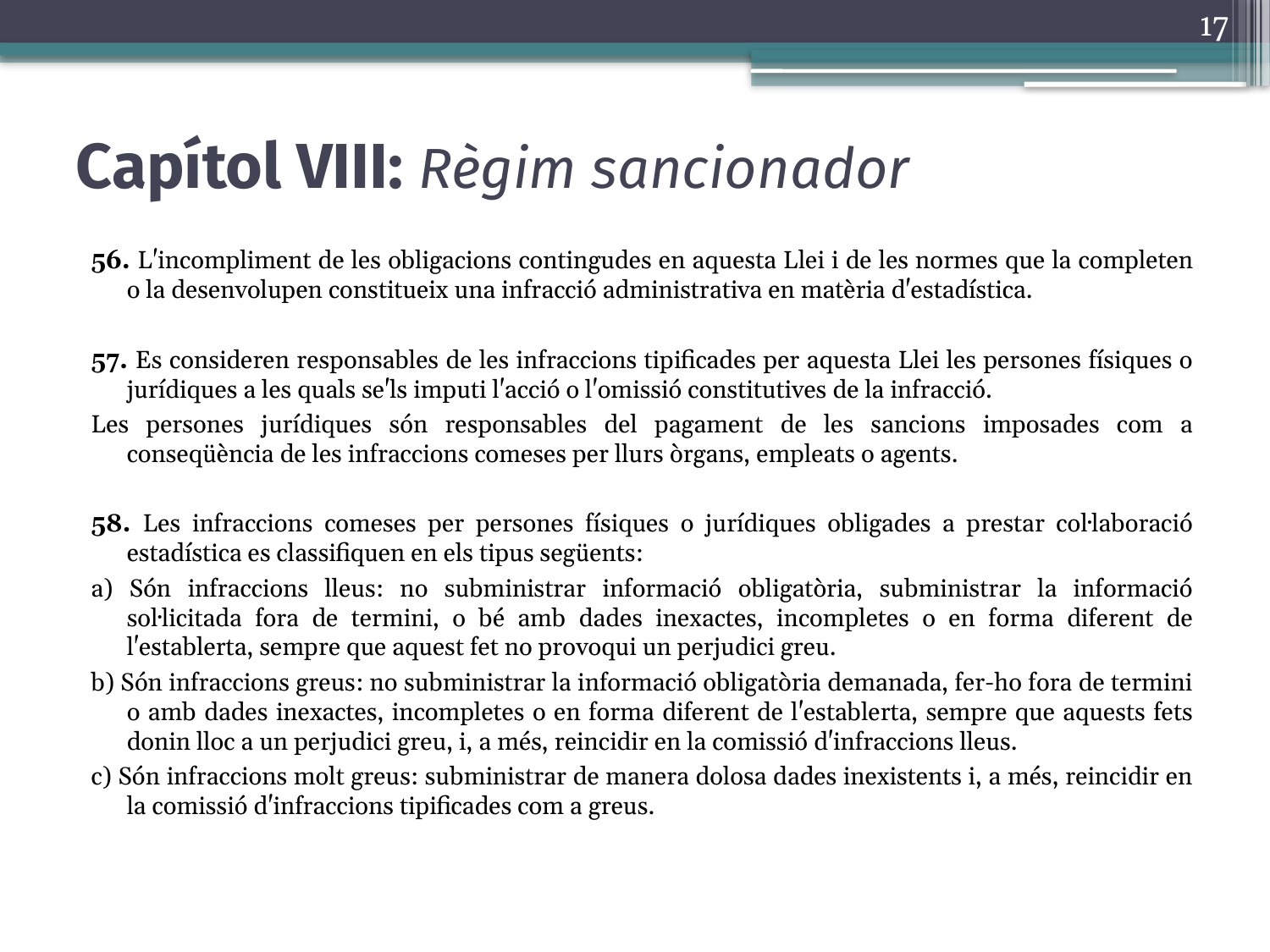

17
# Capítol VIII: Règim sancionador
56. L'incompliment de les obligacions contingudes en aquesta Llei i de les normes que la completen o la desenvolupen constitueix una infracció administrativa en matèria d'estadística.

57. Es consideren responsables de les infraccions tipificades per aquesta Llei les persones físiques o jurídiques a les quals se'ls imputi l'acció o l'omissió constitutives de la infracció.
Les persones jurídiques són responsables del pagament de les sancions imposades com a conseqüència de les infraccions comeses per llurs òrgans, empleats o agents.

58. Les infraccions comeses per persones físiques o jurídiques obligades a prestar col·laboració estadística es classifiquen en els tipus següents:
a) Són infraccions lleus: no subministrar informació obligatòria, subministrar la informació sol·licitada fora de termini, o bé amb dades inexactes, incompletes o en forma diferent de l'establerta, sempre que aquest fet no provoqui un perjudici greu.
b) Són infraccions greus: no subministrar la informació obligatòria demanada, fer-ho fora de termini o amb dades inexactes, incompletes o en forma diferent de l'establerta, sempre que aquests fets donin lloc a un perjudici greu, i, a més, reincidir en la comissió d'infraccions lleus.
c) Són infraccions molt greus: subministrar de manera dolosa dades inexistents i, a més, reincidir en la comissió d'infraccions tipificades com a greus.